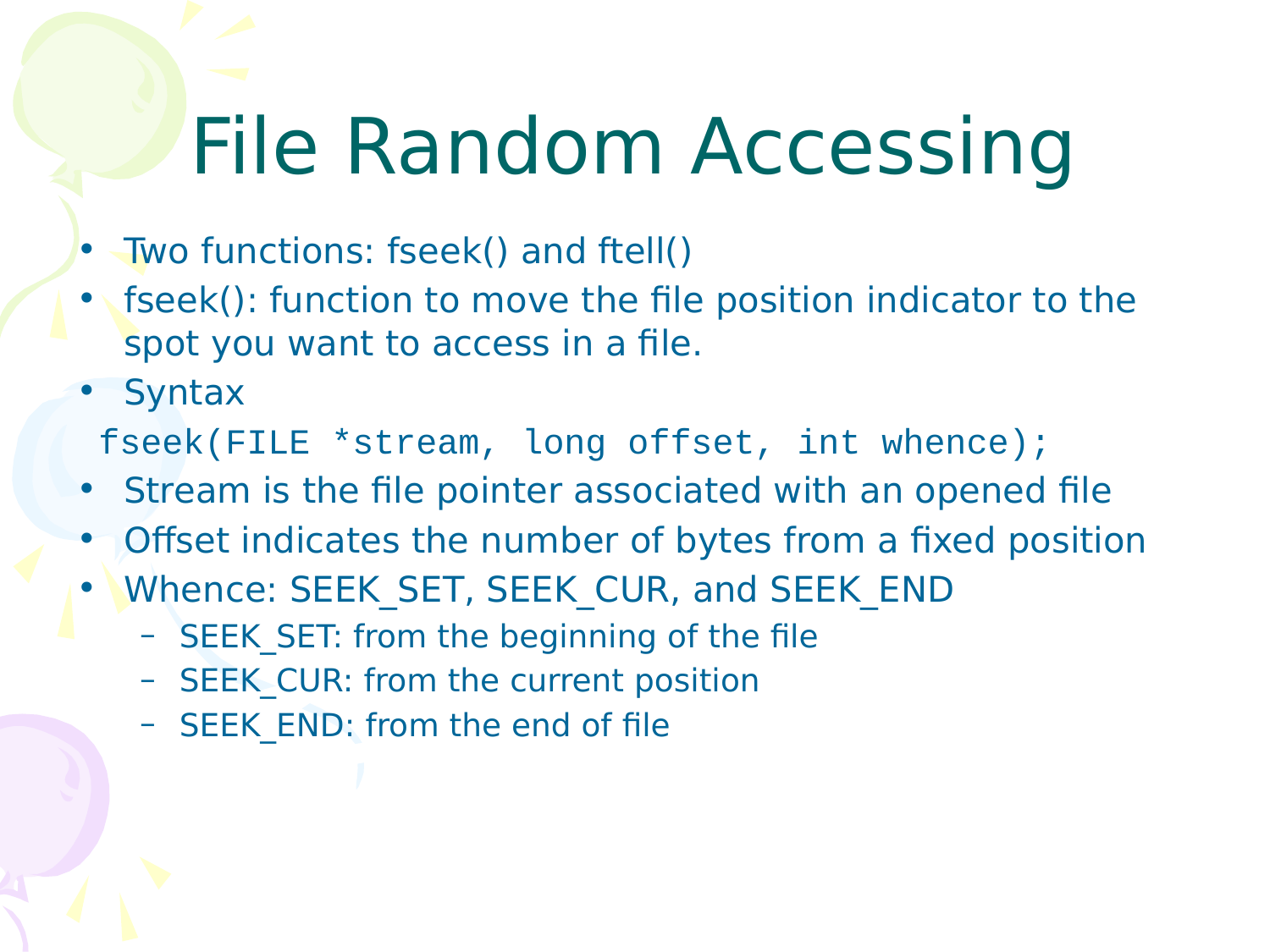

# File Random Accessing
Two functions: fseek() and ftell()
fseek(): function to move the file position indicator to the spot you want to access in a file.
Syntax
  fseek(FILE *stream, long offset, int whence);
Stream is the file pointer associated with an opened file
Offset indicates the number of bytes from a fixed position
Whence: SEEK_SET, SEEK_CUR, and SEEK_END
SEEK_SET: from the beginning of the file
SEEK_CUR: from the current position
SEEK_END: from the end of file